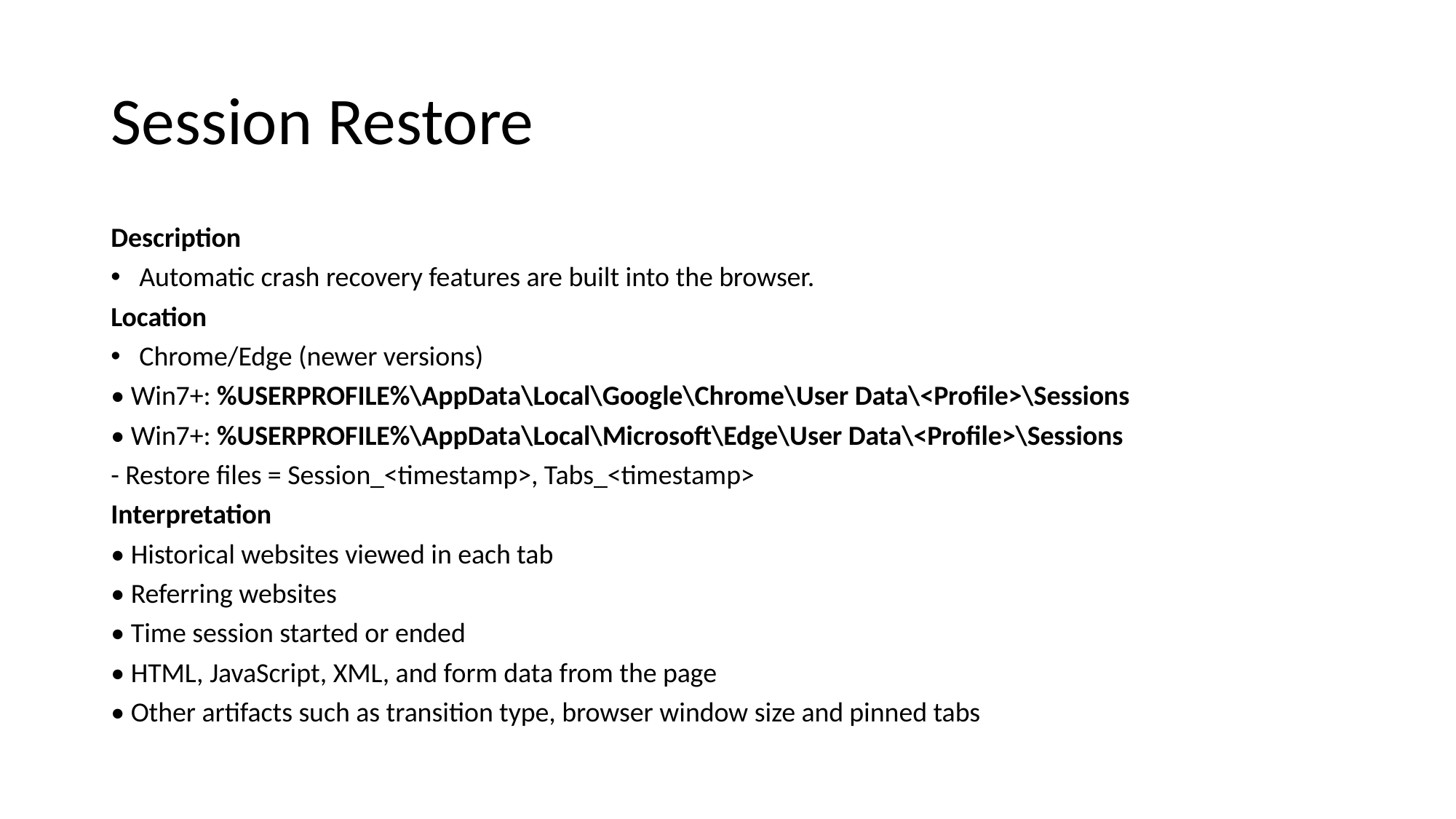

# Session Restore
Description
Automatic crash recovery features are built into the browser.
Location
Chrome/Edge (newer versions)
• Win7+: %USERPROFILE%\AppData\Local\Google\Chrome\User Data\<Profile>\Sessions
• Win7+: %USERPROFILE%\AppData\Local\Microsoft\Edge\User Data\<Profile>\Sessions
- Restore files = Session_<timestamp>, Tabs_<timestamp>
Interpretation
• Historical websites viewed in each tab
• Referring websites
• Time session started or ended
• HTML, JavaScript, XML, and form data from the page
• Other artifacts such as transition type, browser window size and pinned tabs